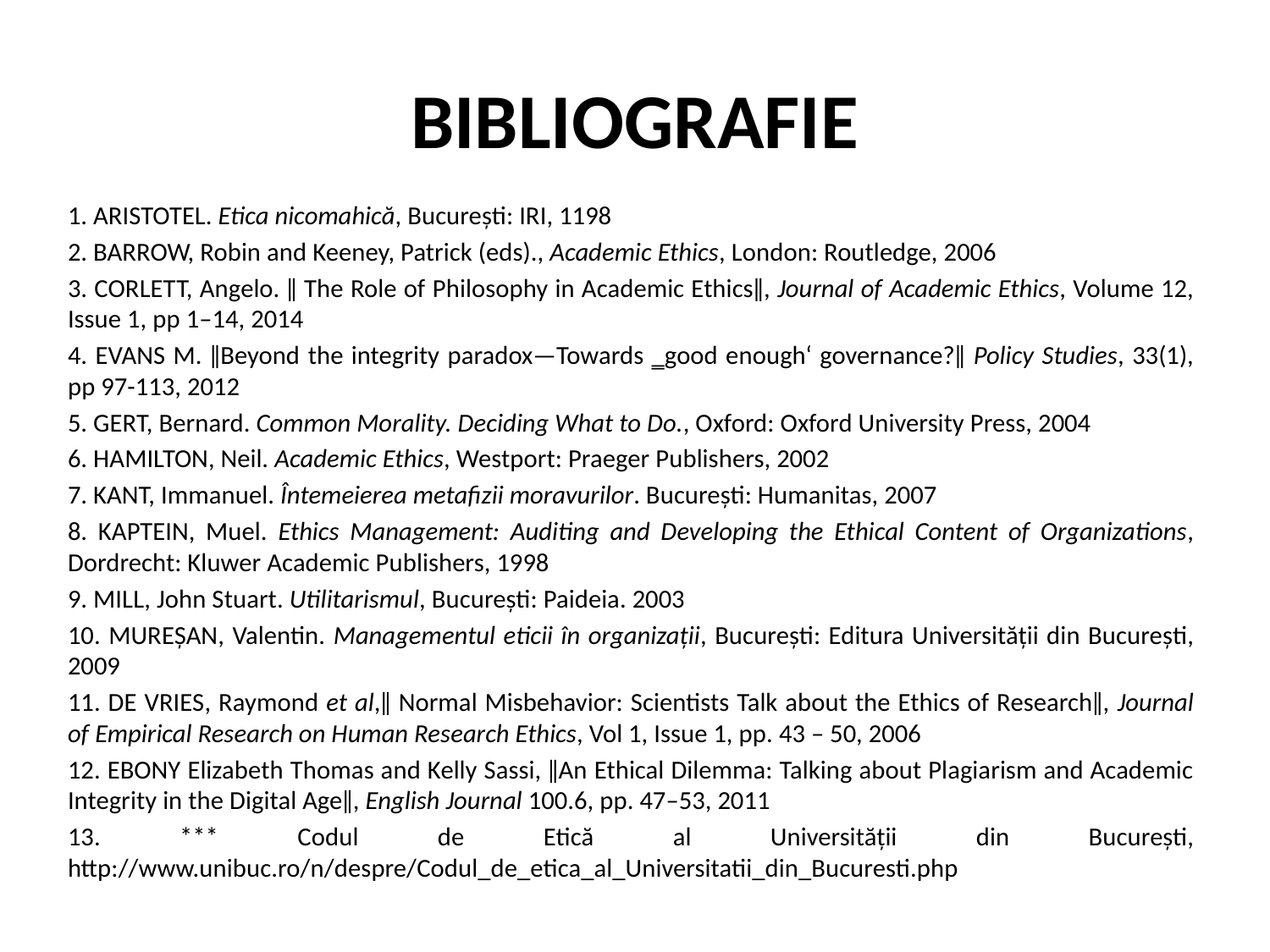

# BIBLIOGRAFIE

1. ARISTOTEL. Etica nicomahică, București: IRI, 1198
2. BARROW, Robin and Keeney, Patrick (eds)., Academic Ethics, London: Routledge, 2006
3. CORLETT, Angelo. ‖ The Role of Philosophy in Academic Ethics‖, Journal of Academic Ethics, Volume 12, Issue 1, pp 1–14, 2014
4. EVANS M. ‖Beyond the integrity paradox—Towards ‗good enough‘ governance?‖ Policy Studies, 33(1), pp 97-113, 2012
5. GERT, Bernard. Common Morality. Deciding What to Do., Oxford: Oxford University Press, 2004
6. HAMILTON, Neil. Academic Ethics, Westport: Praeger Publishers, 2002
7. KANT, Immanuel. Întemeierea metafizii moravurilor. București: Humanitas, 2007
8. KAPTEIN, Muel. Ethics Management: Auditing and Developing the Ethical Content of Organizations, Dordrecht: Kluwer Academic Publishers, 1998
9. MILL, John Stuart. Utilitarismul, București: Paideia. 2003
10. MUREȘAN, Valentin. Managementul eticii în organizații, București: Editura Universității din București, 2009
11. DE VRIES, Raymond et al,‖ Normal Misbehavior: Scientists Talk about the Ethics of Research‖, Journal of Empirical Research on Human Research Ethics, Vol 1, Issue 1, pp. 43 – 50, 2006
12. EBONY Elizabeth Thomas and Kelly Sassi, ‖An Ethical Dilemma: Talking about Plagiarism and Academic Integrity in the Digital Age‖, English Journal 100.6, pp. 47–53, 2011
13. *** Codul de Etică al Universității din București, http://www.unibuc.ro/n/despre/Codul_de_etica_al_Universitatii_din_Bucuresti.php